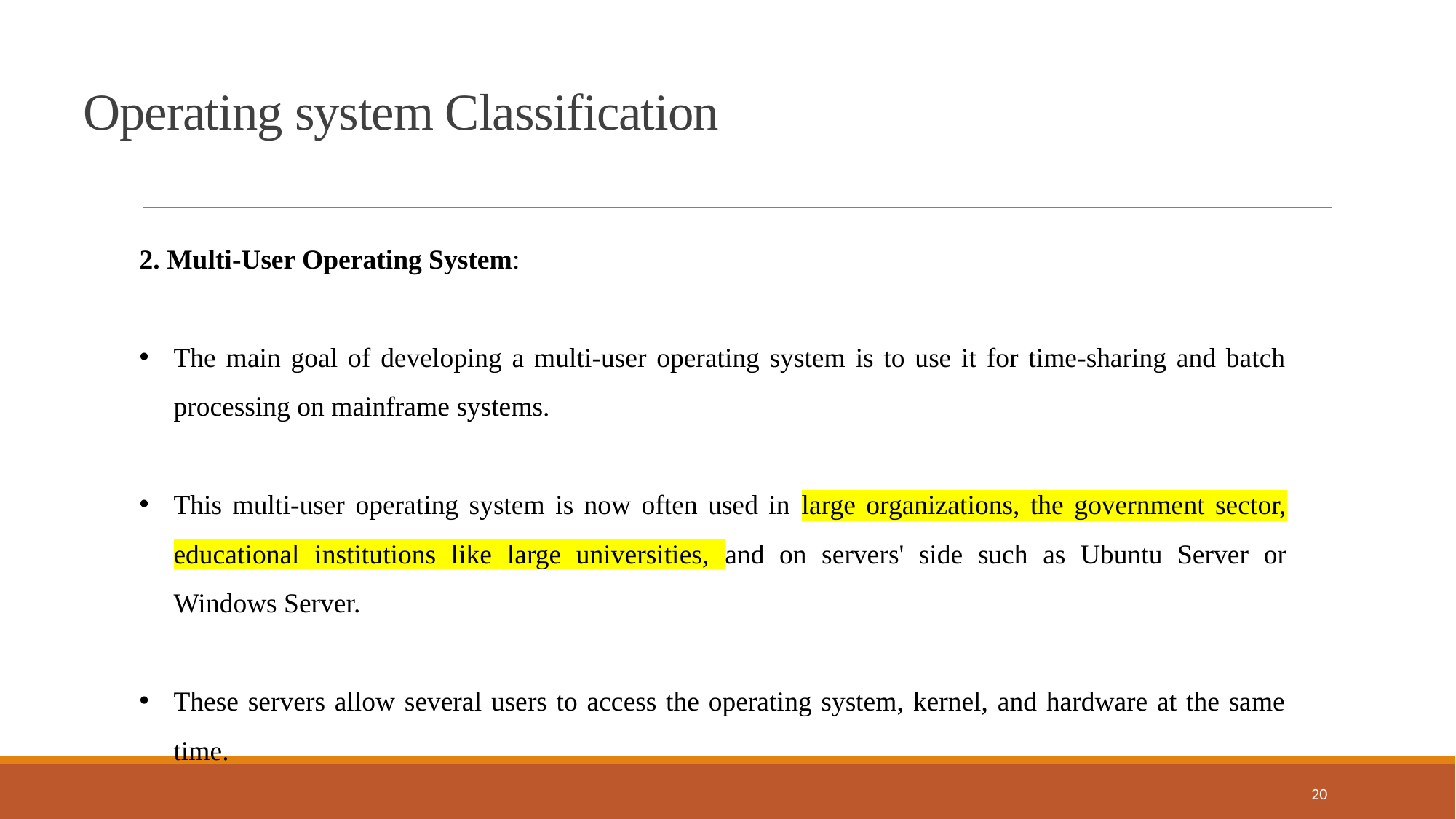

Operating system Classification
2. Multi-User Operating System:

The main goal of developing a multi-user operating system is to use it for time-sharing and batch processing on mainframe systems.

This multi-user operating system is now often used in large organizations, the government sector, educational institutions like large universities, and on servers' side such as Ubuntu Server or Windows Server.

These servers allow several users to access the operating system, kernel, and hardware at the same time.

20